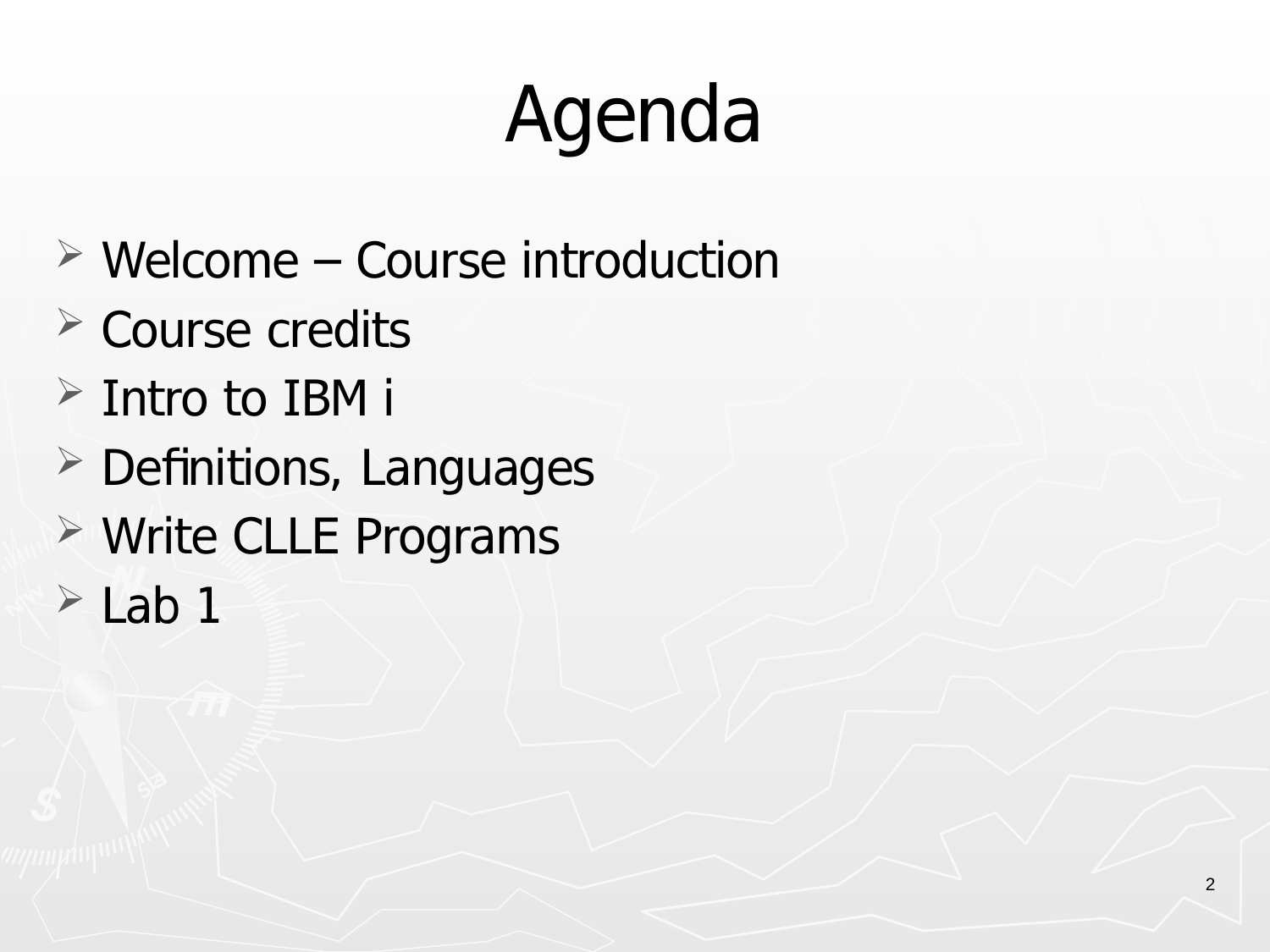

# Agenda
Welcome – Course introduction
Course credits
Intro to IBM i
Definitions, Languages
Write CLLE Programs
Lab 1

2